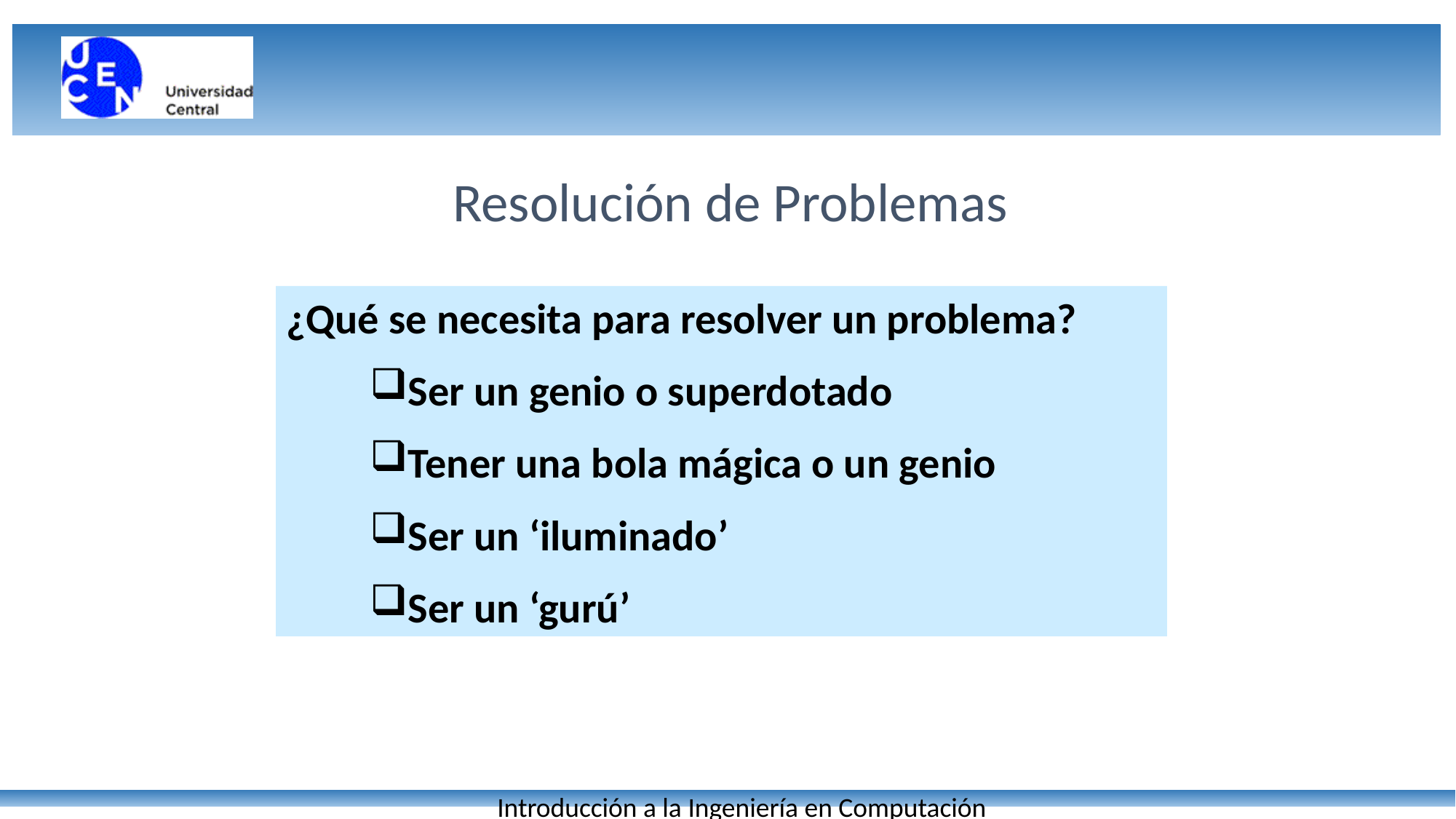

# Resolución de Problemas
¿Qué se necesita para resolver un problema?
Ser un genio o superdotado
Tener una bola mágica o un genio
Ser un ‘iluminado’
Ser un ‘gurú’